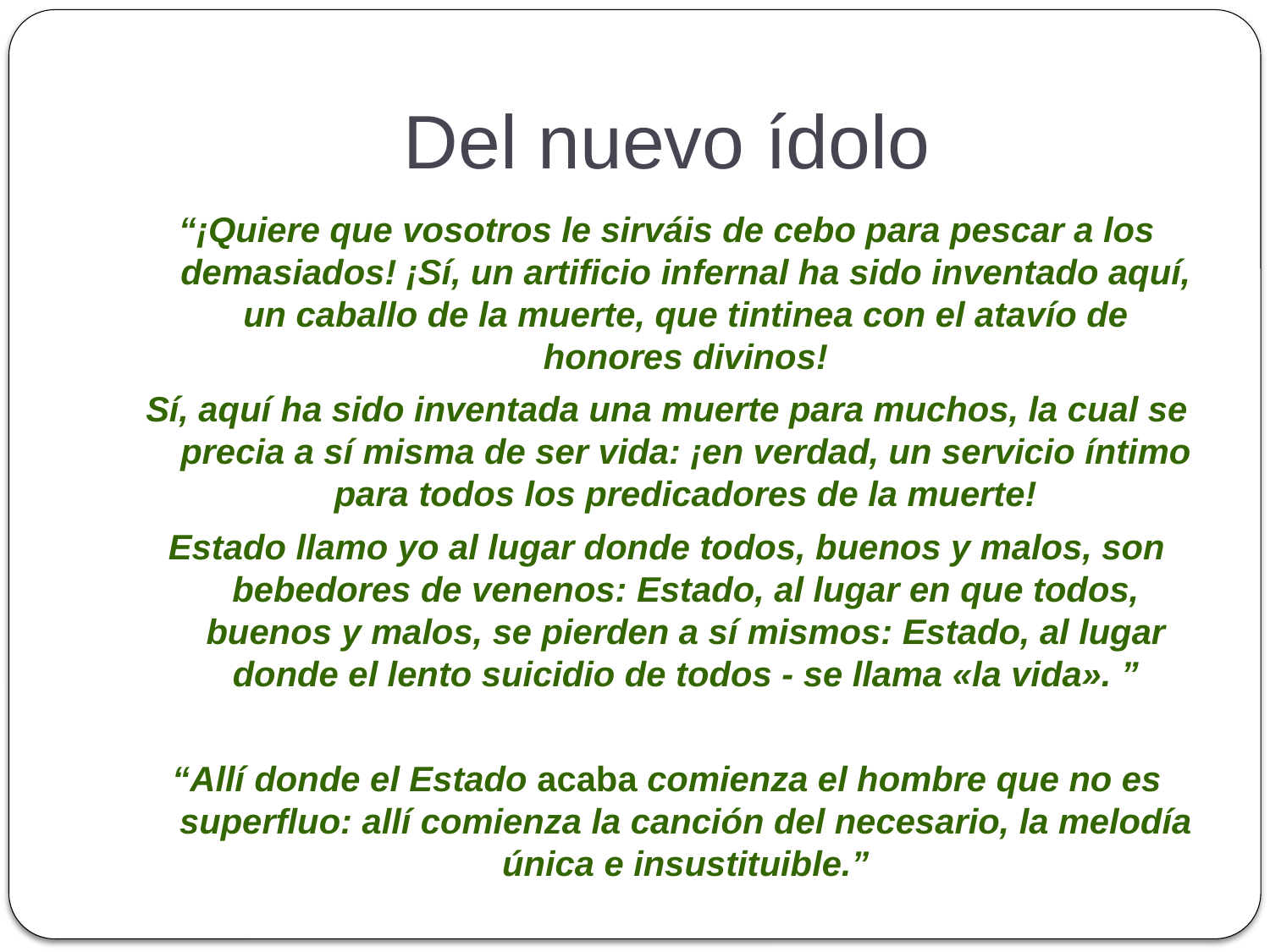

# Del nuevo ídolo
“¡Quiere que vosotros le sirváis de cebo para pescar a los demasiados! ¡Sí, un artificio infernal ha sido inventado aquí, un caballo de la muerte, que tintinea con el atavío de honores divinos!
Sí, aquí ha sido inventada una muerte para muchos, la cual se precia a sí misma de ser vida: ¡en verdad, un servicio íntimo para todos los predicadores de la muerte!
Estado llamo yo al lugar donde todos, buenos y malos, son bebedores de venenos: Estado, al lugar en que todos, buenos y malos, se pierden a sí mismos: Estado, al lugar donde el lento suicidio de todos - se llama «la vida». ”

“Allí donde el Estado acaba comienza el hombre que no es superfluo: allí comienza la canción del necesario, la melodía única e insustituible.”